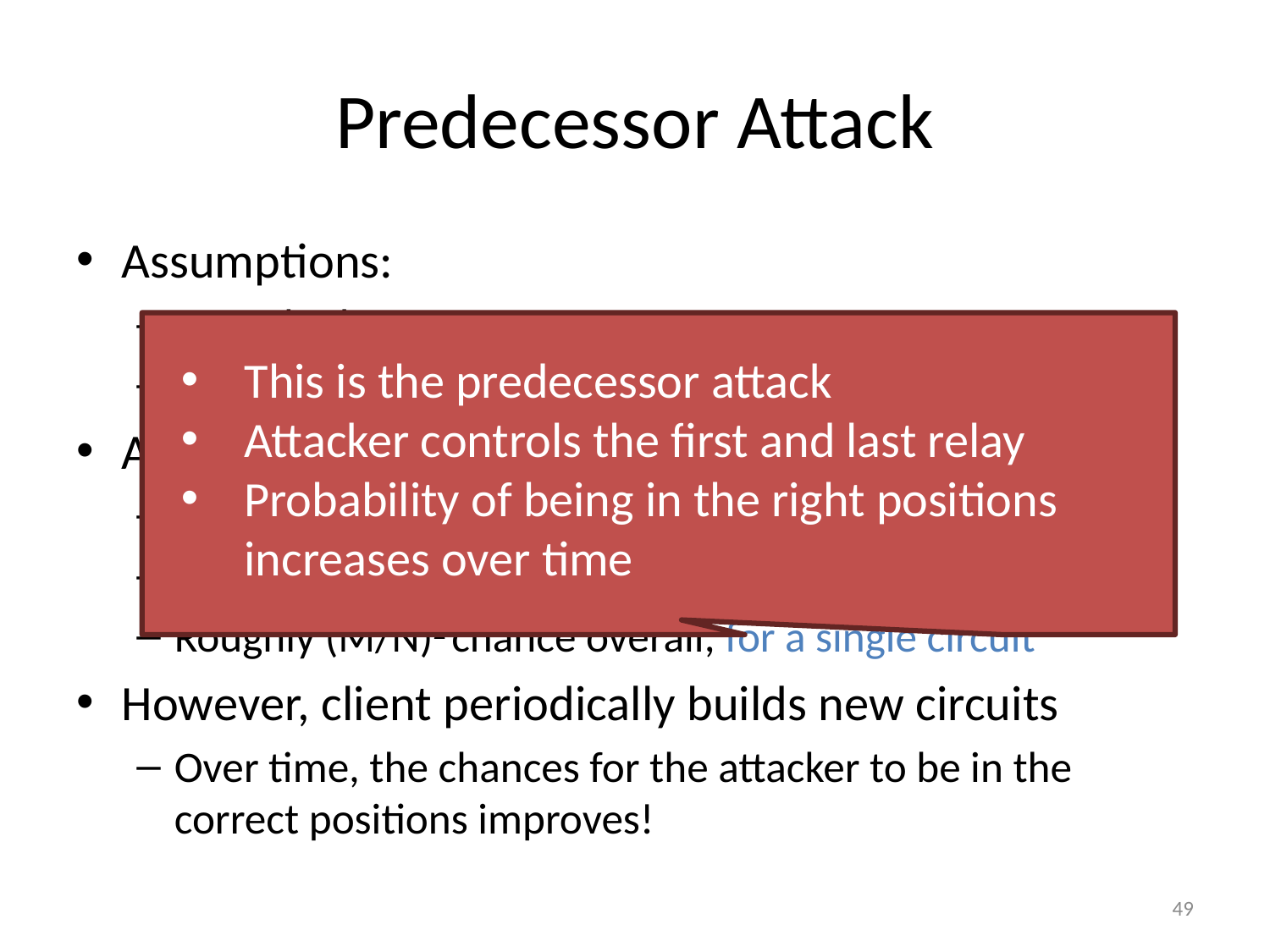

# Predecessor Attack
Assumptions:
N total relays
M of which are controlled by an attacker
Attacker goal: control the first and last relay
M/N chance for first relay
(M-1)/(N-1) chance for the last relay
Roughly (M/N)2 chance overall, for a single circuit
However, client periodically builds new circuits
Over time, the chances for the attacker to be in the correct positions improves!

This is the predecessor attack
Attacker controls the first and last relay
Probability of being in the right positions increases over time
49